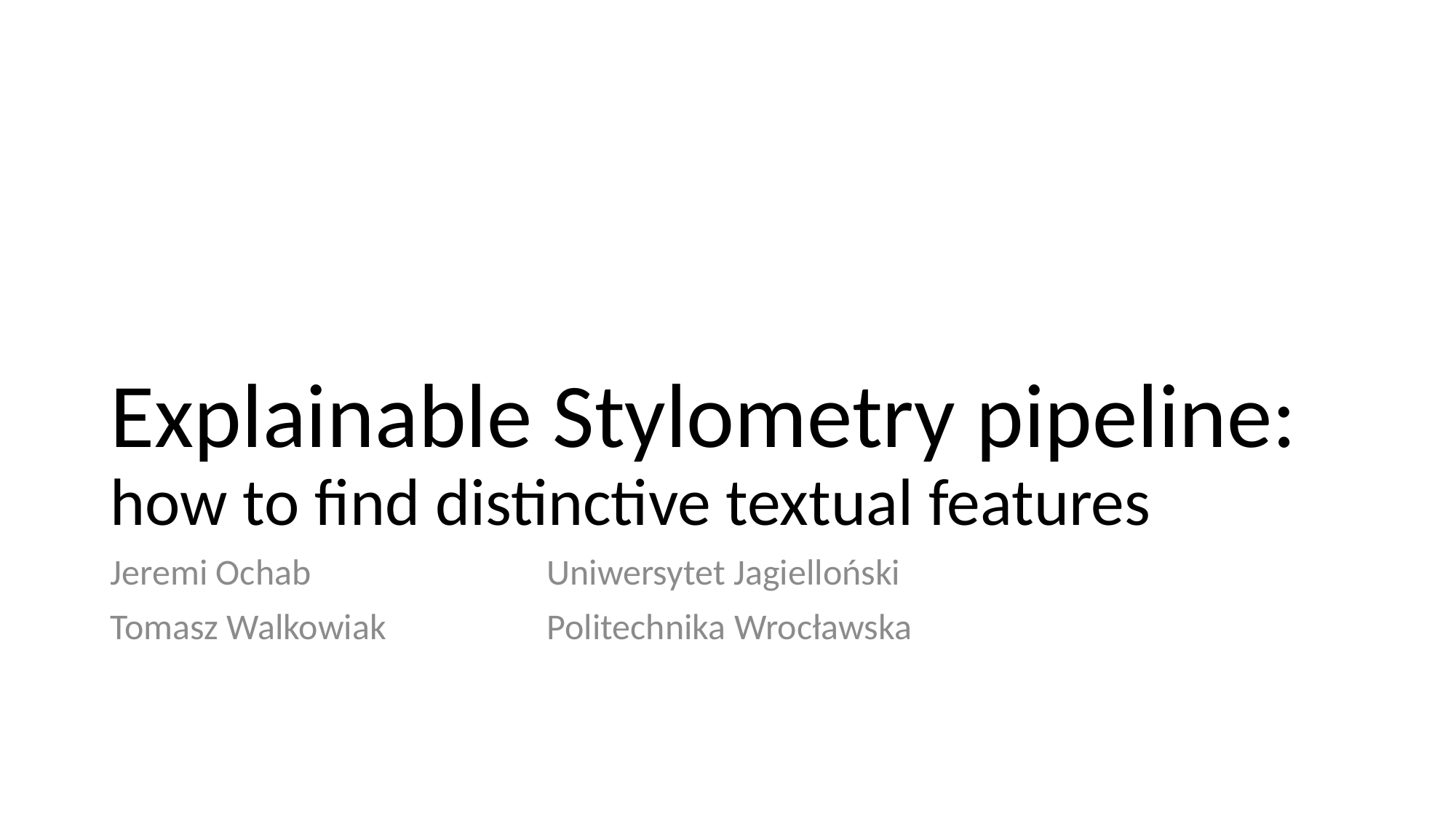

# Explainable Stylometry pipeline: how to find distinctive textual features
Jeremi Ochab			Uniwersytet Jagielloński
Tomasz Walkowiak		Politechnika Wrocławska